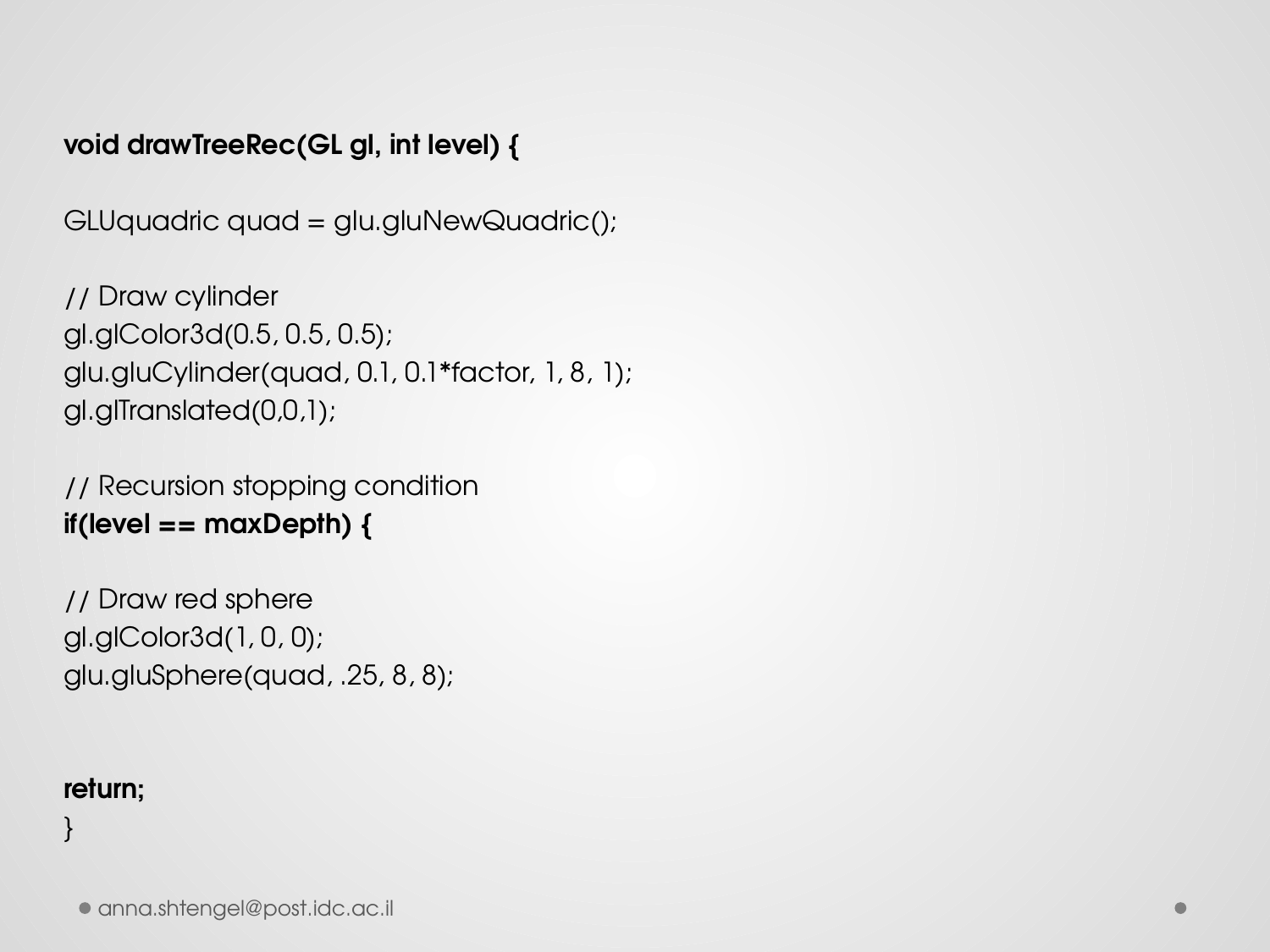

void drawTreeRec(GL gl, int level) {

GLUquadric quad = glu.gluNewQuadric();

// Draw cylinder
gl.glColor3d(0.5, 0.5, 0.5);
glu.gluCylinder(quad, 0.1, 0.1*factor, 1, 8, 1);
gl.glTranslated(0,0,1);

// Recursion stopping condition
if(level == maxDepth) {

// Draw red sphere
gl.glColor3d(1, 0, 0);
glu.gluSphere(quad, .25, 8, 8);

return;
}

anna.shtengel@post.idc.ac.il